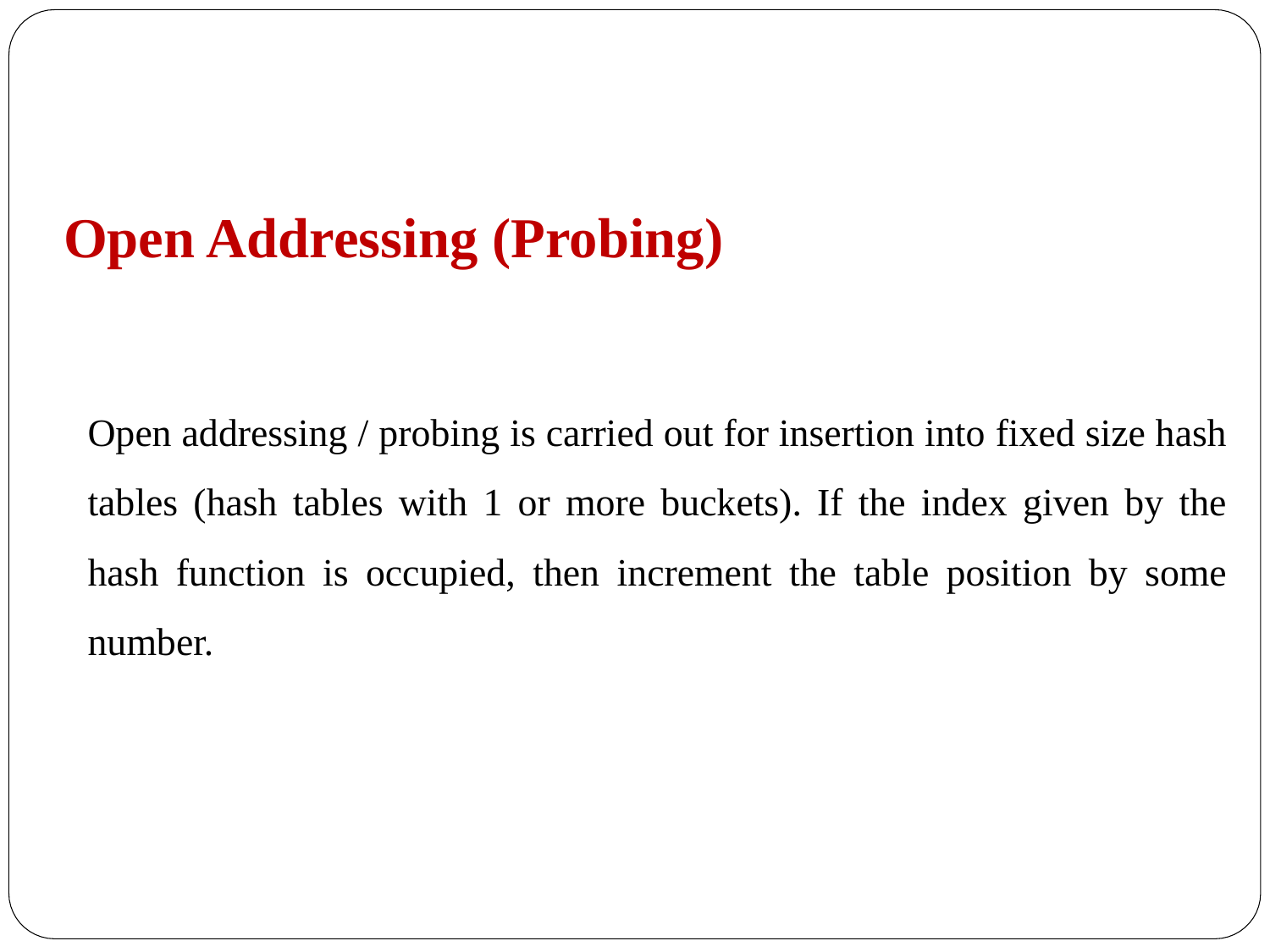

# Open Addressing (Probing)
Open addressing / probing is carried out for insertion into fixed size hash tables (hash tables with 1 or more buckets). If the index given by the hash function is occupied, then increment the table position by some number.